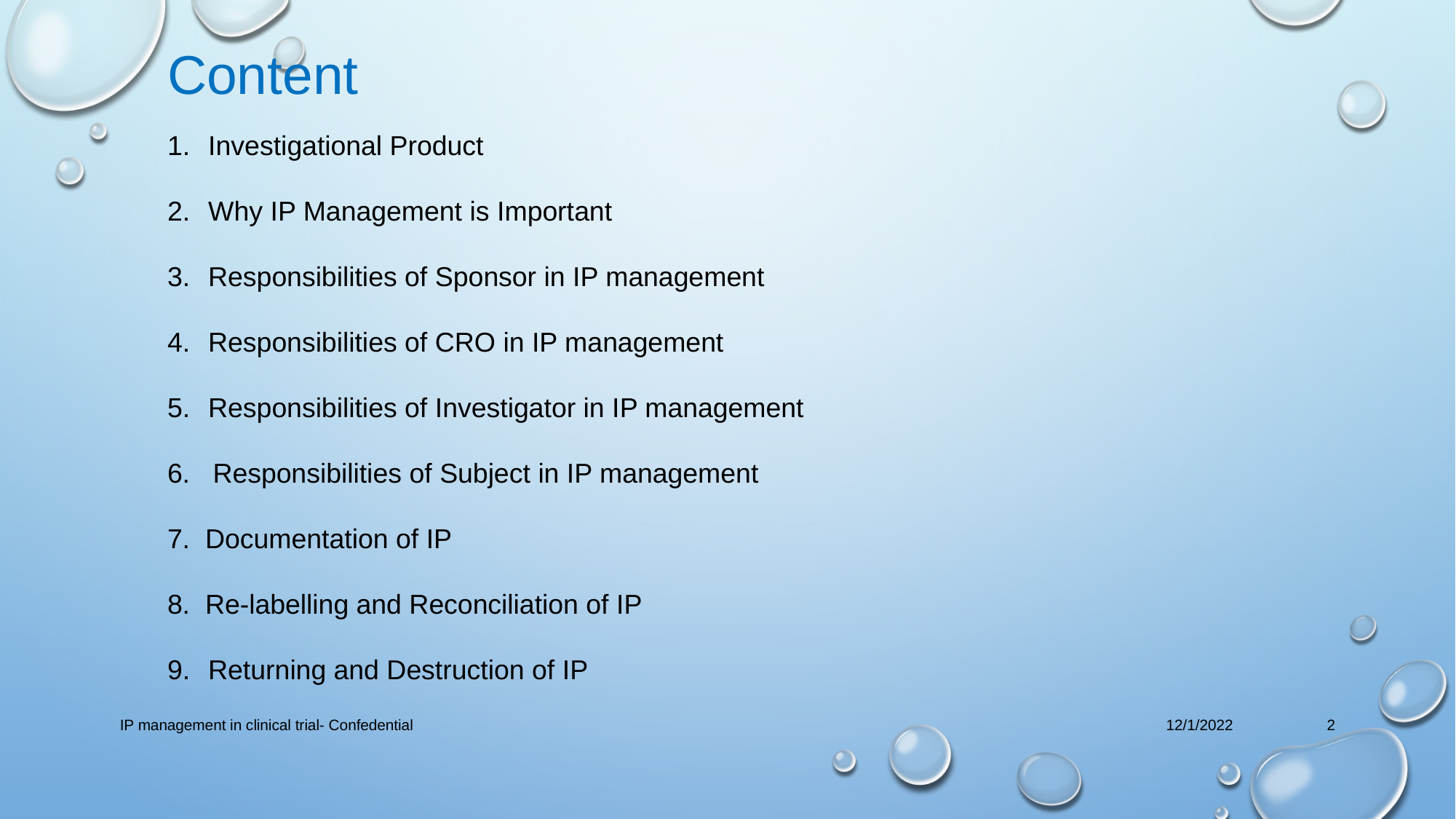

Content

Investigational Product

Why IP Management is Important

Responsibilities of Sponsor in IP management

Responsibilities of CRO in IP management

Responsibilities of Investigator in IP management

6.   Responsibilities of Subject in IP management

7.  Documentation of IP

8.  Re-labelling and Reconciliation of IP

Returning and Destruction of IP

IP management in clinical trial- Confedential
12/1/2022
2